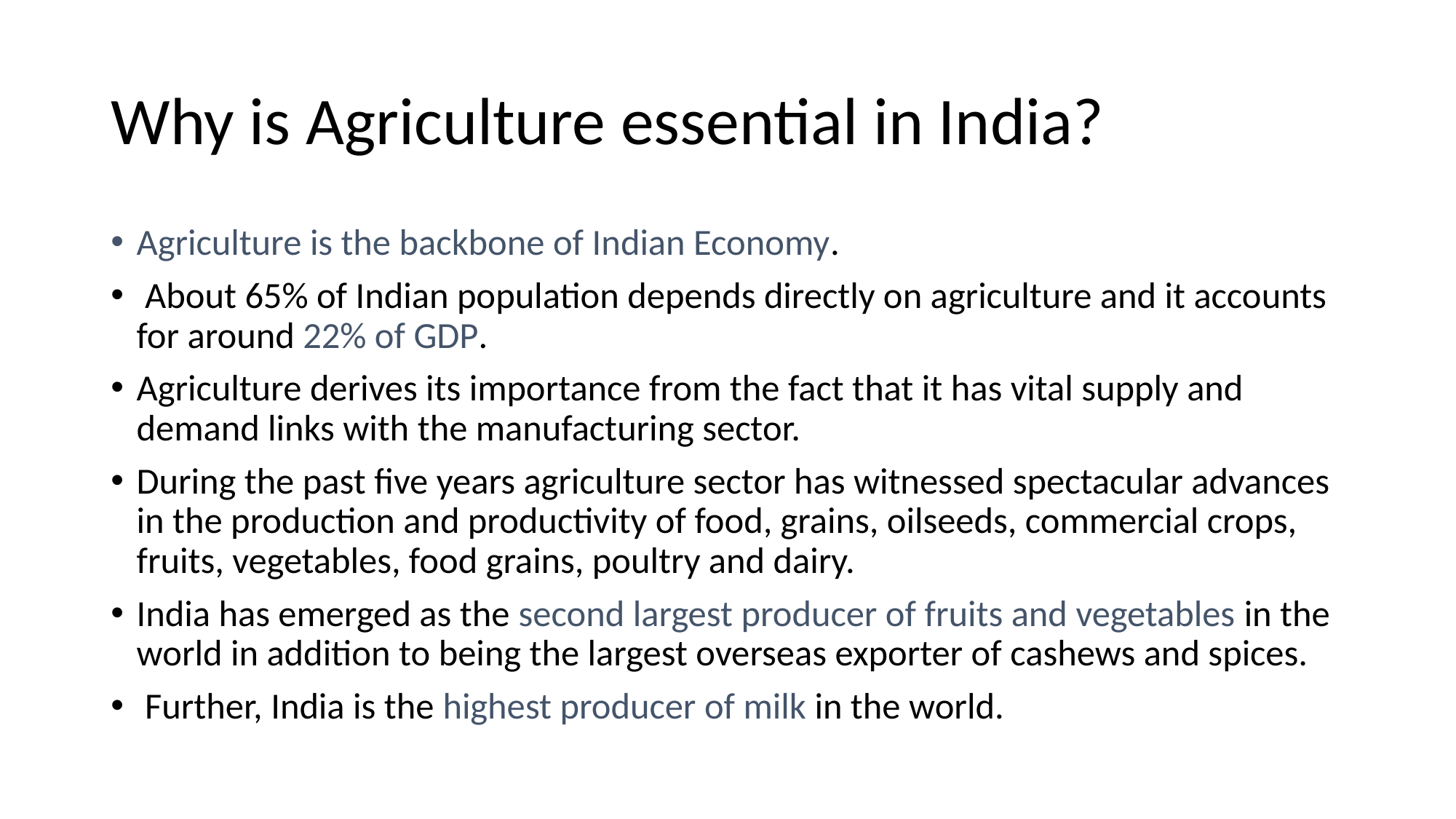

# Why is Agriculture essential in India?
Agriculture is the backbone of Indian Economy.
 About 65% of Indian population depends directly on agriculture and it accounts for around 22% of GDP.
Agriculture derives its importance from the fact that it has vital supply and demand links with the manufacturing sector.
During the past five years agriculture sector has witnessed spectacular advances in the production and productivity of food, grains, oilseeds, commercial crops, fruits, vegetables, food grains, poultry and dairy.
India has emerged as the second largest producer of fruits and vegetables in the world in addition to being the largest overseas exporter of cashews and spices.
 Further, India is the highest producer of milk in the world.